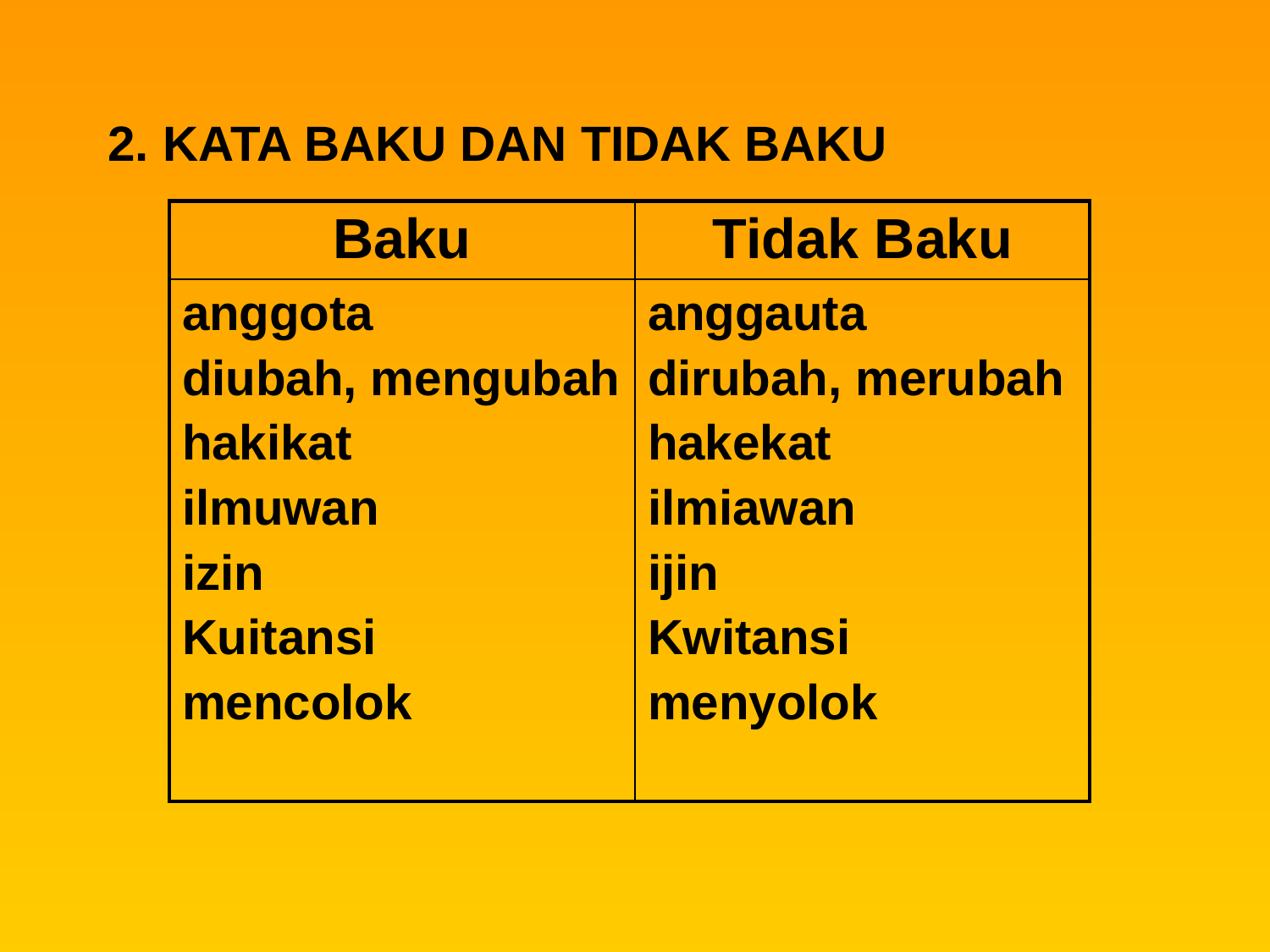

2. KATA BAKU DAN TIDAK BAKU
| Baku | Tidak Baku |
| --- | --- |
| anggota diubah, mengubah hakikat ilmuwan izin Kuitansi mencolok | anggauta dirubah, merubah hakekat ilmiawan ijin Kwitansi menyolok |